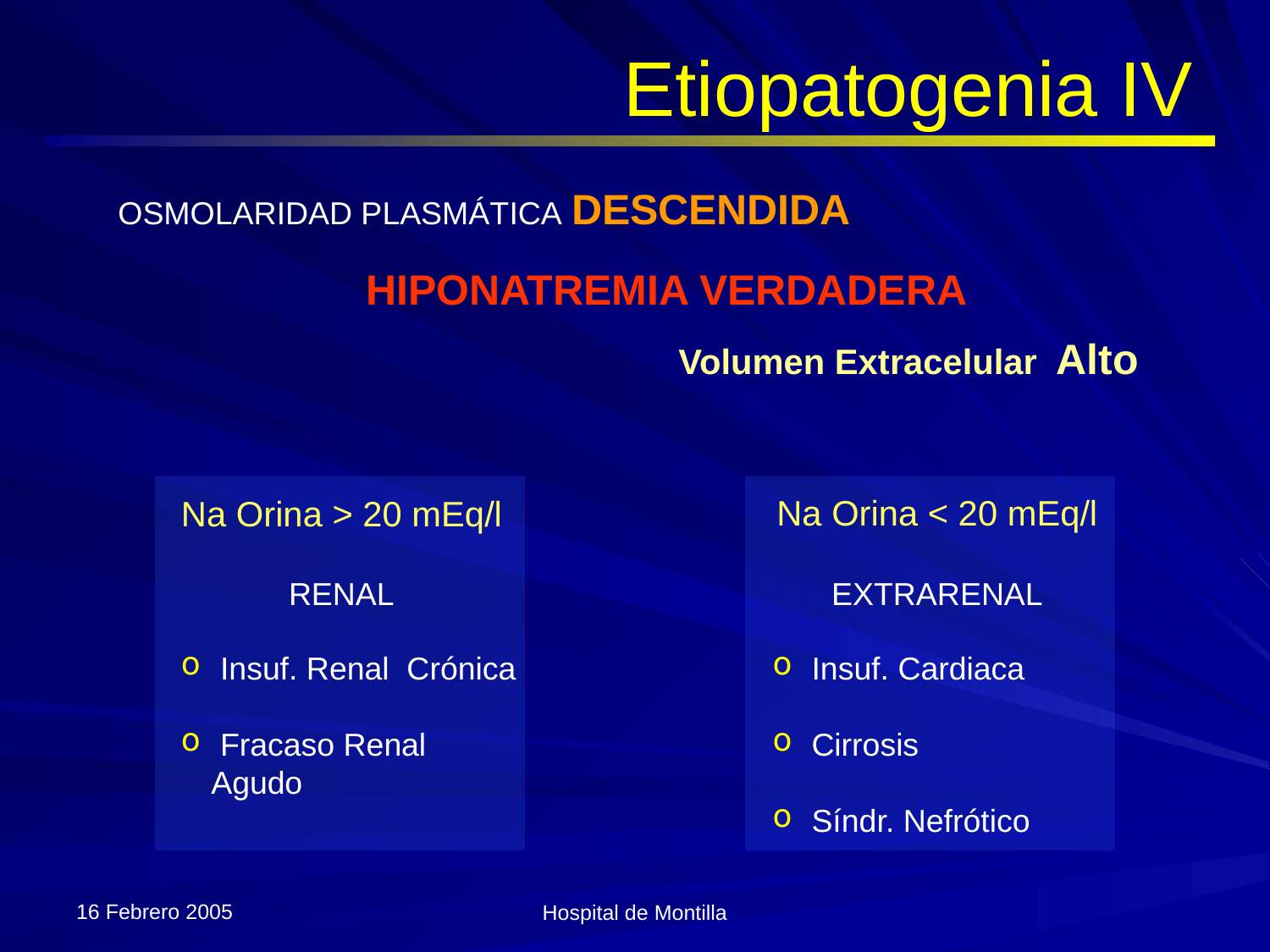

# Etiopatogenia IV
OSMOLARIDAD PLASMÁTICA DESCENDIDA
HIPONATREMIA VERDADERA
Volumen Extracelular  Alto

Na Orina < 20 mEq/l
Na Orina > 20 mEq/l
RENAL
EXTRARENAL
 Insuf. Renal  Crónica

 Fracaso Renal Agudo
 Insuf. Cardiaca

 Cirrosis

 Síndr. Nefrótico
16 Febrero 2005
Hospital de Montilla